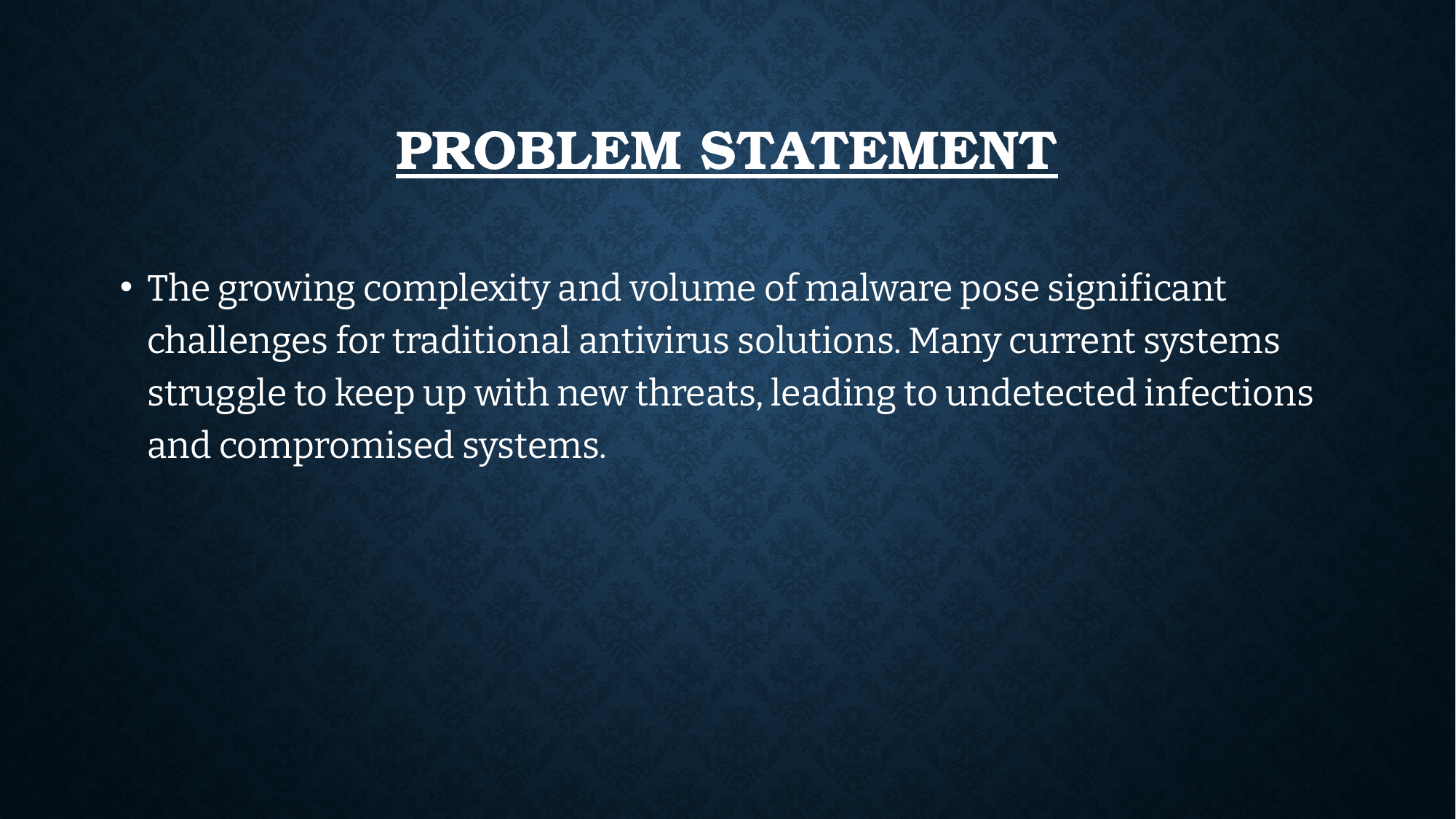

# Problem statement
The growing complexity and volume of malware pose significant challenges for traditional antivirus solutions. Many current systems struggle to keep up with new threats, leading to undetected infections and compromised systems.